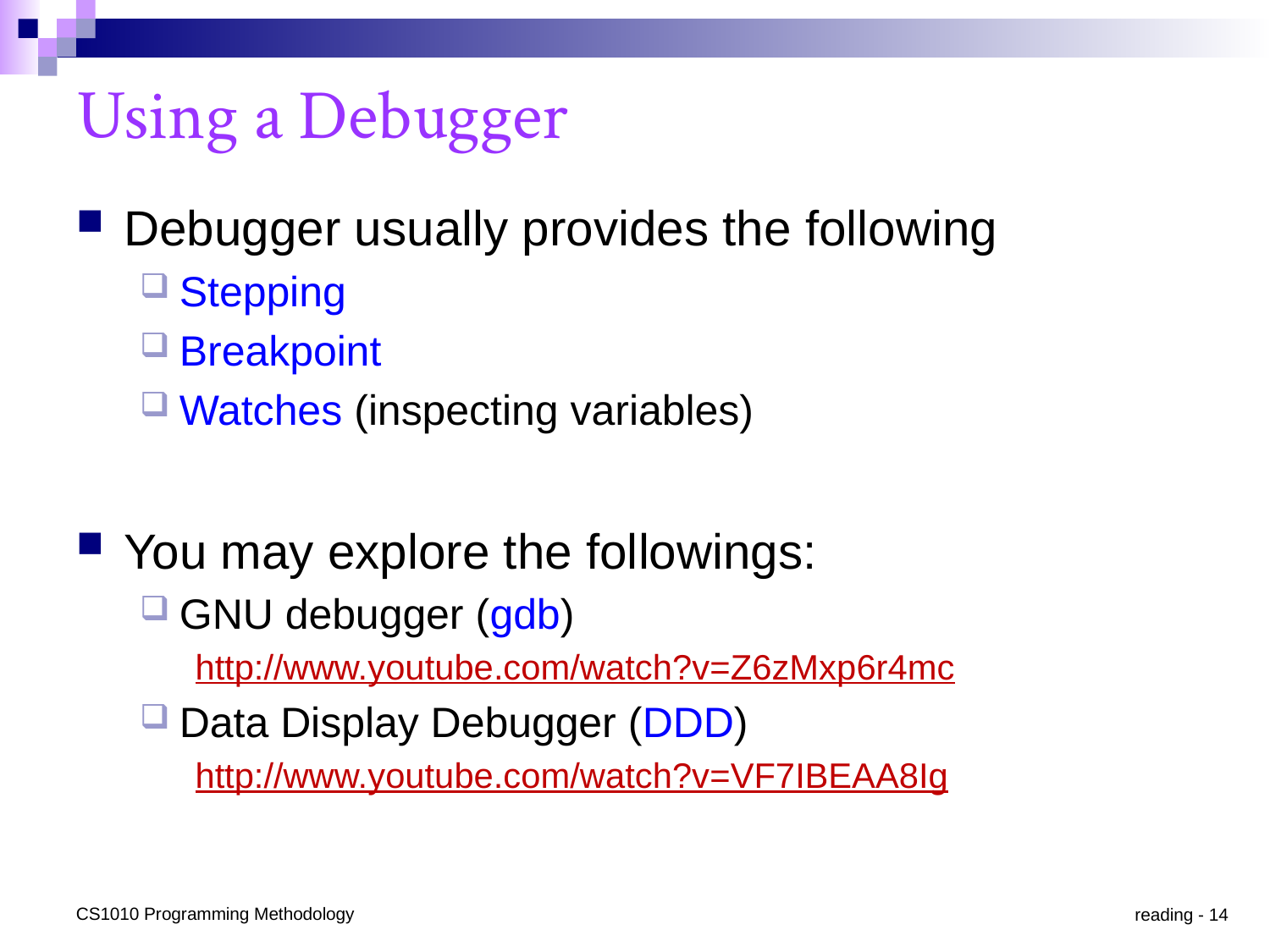

# Using a Debugger
Debugger usually provides the following
Stepping
Breakpoint
Watches (inspecting variables)

You may explore the followings:
GNU debugger (gdb)
http://www.youtube.com/watch?v=Z6zMxp6r4mc
Data Display Debugger (DDD)
http://www.youtube.com/watch?v=VF7IBEAA8Ig
CS1010 Programming Methodology
reading - 14